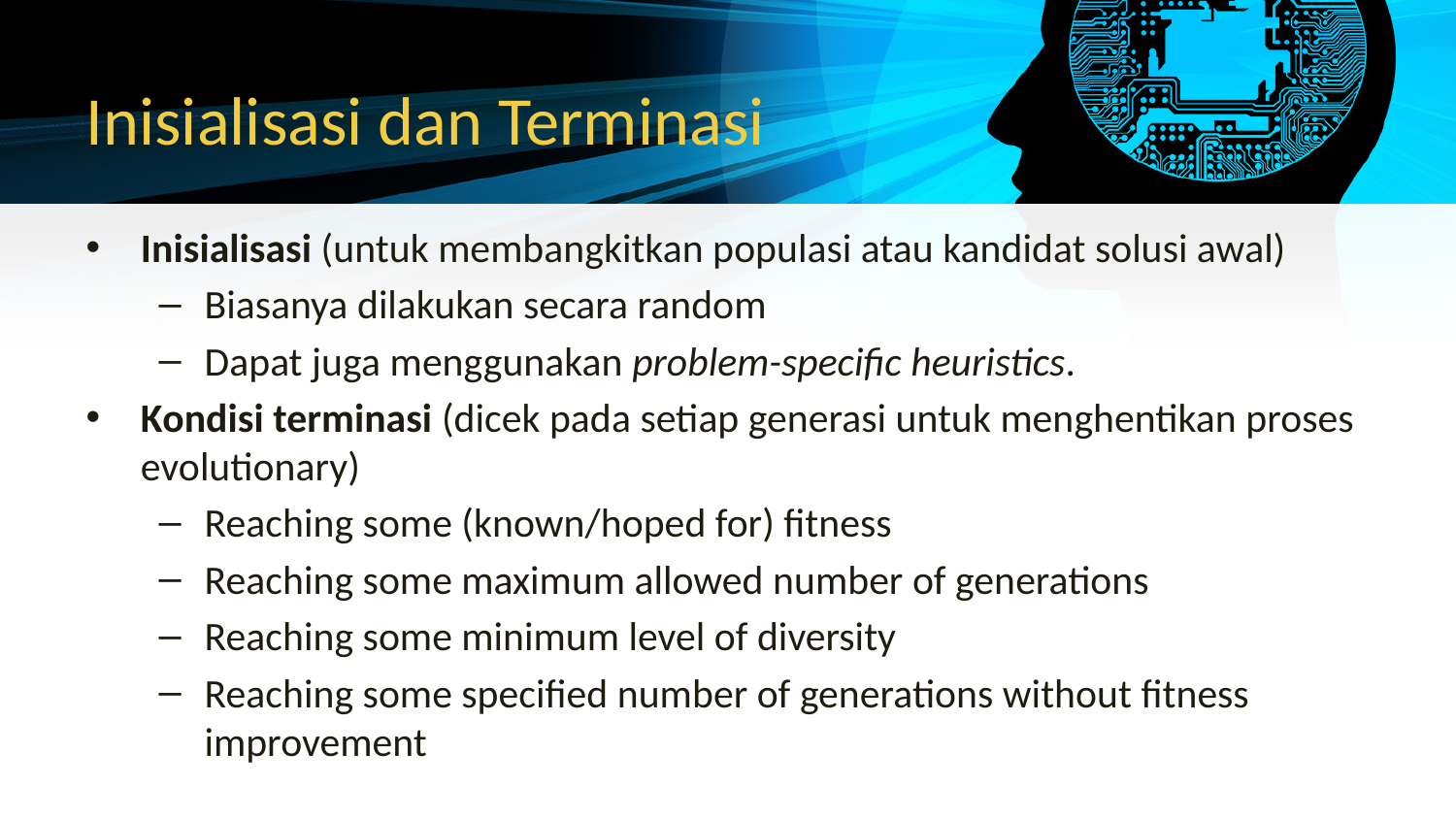

# Inisialisasi dan Terminasi
Inisialisasi (untuk membangkitkan populasi atau kandidat solusi awal)
Biasanya dilakukan secara random
Dapat juga menggunakan problem-specific heuristics.
Kondisi terminasi (dicek pada setiap generasi untuk menghentikan proses evolutionary)
Reaching some (known/hoped for) fitness
Reaching some maximum allowed number of generations
Reaching some minimum level of diversity
Reaching some specified number of generations without fitness improvement